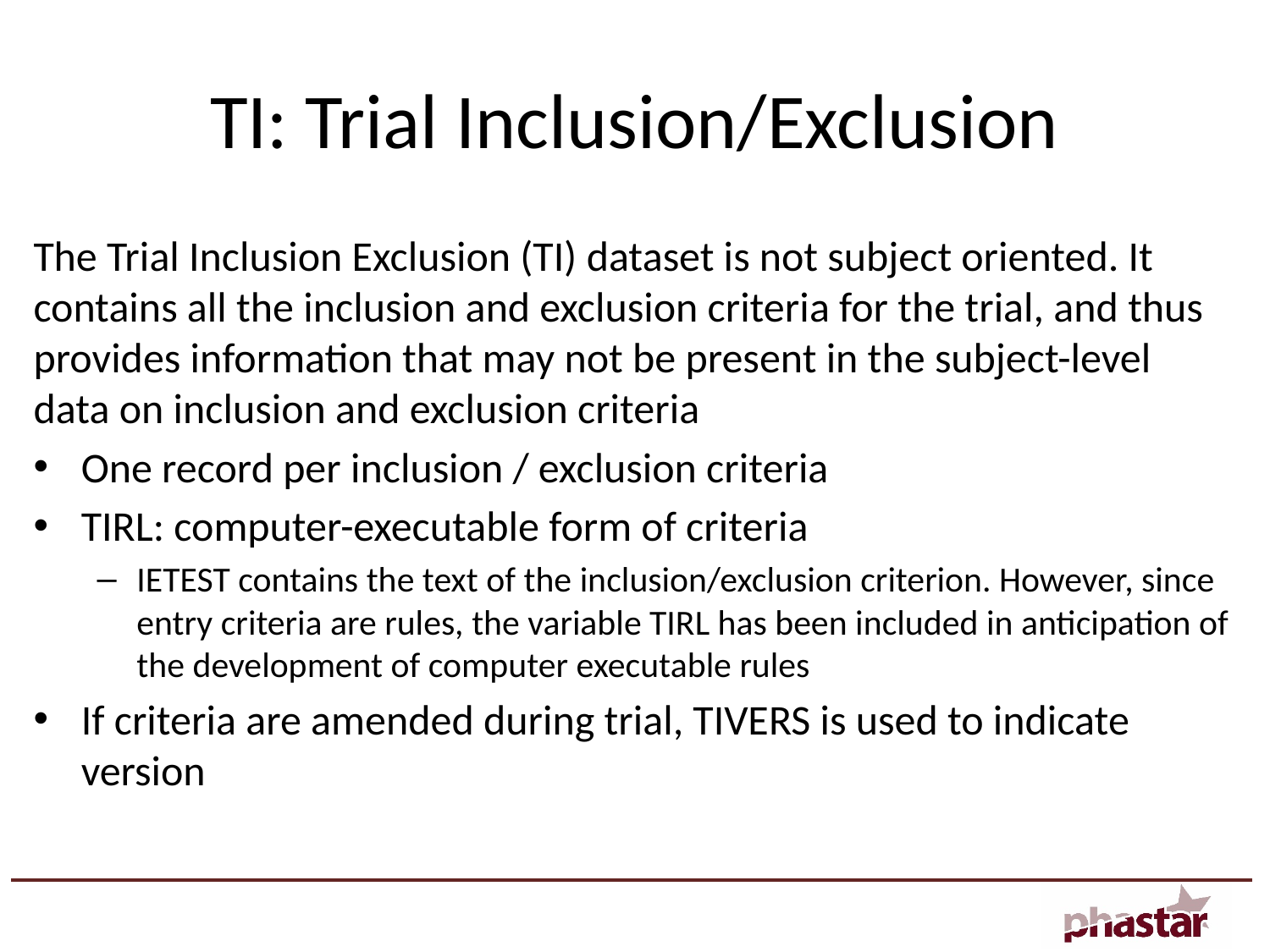

# TI: Trial Inclusion/Exclusion
The Trial Inclusion Exclusion (TI) dataset is not subject oriented. It contains all the inclusion and exclusion criteria for the trial, and thus provides information that may not be present in the subject-level data on inclusion and exclusion criteria
One record per inclusion / exclusion criteria
TIRL: computer-executable form of criteria
IETEST contains the text of the inclusion/exclusion criterion. However, since entry criteria are rules, the variable TIRL has been included in anticipation of the development of computer executable rules
If criteria are amended during trial, TIVERS is used to indicate version